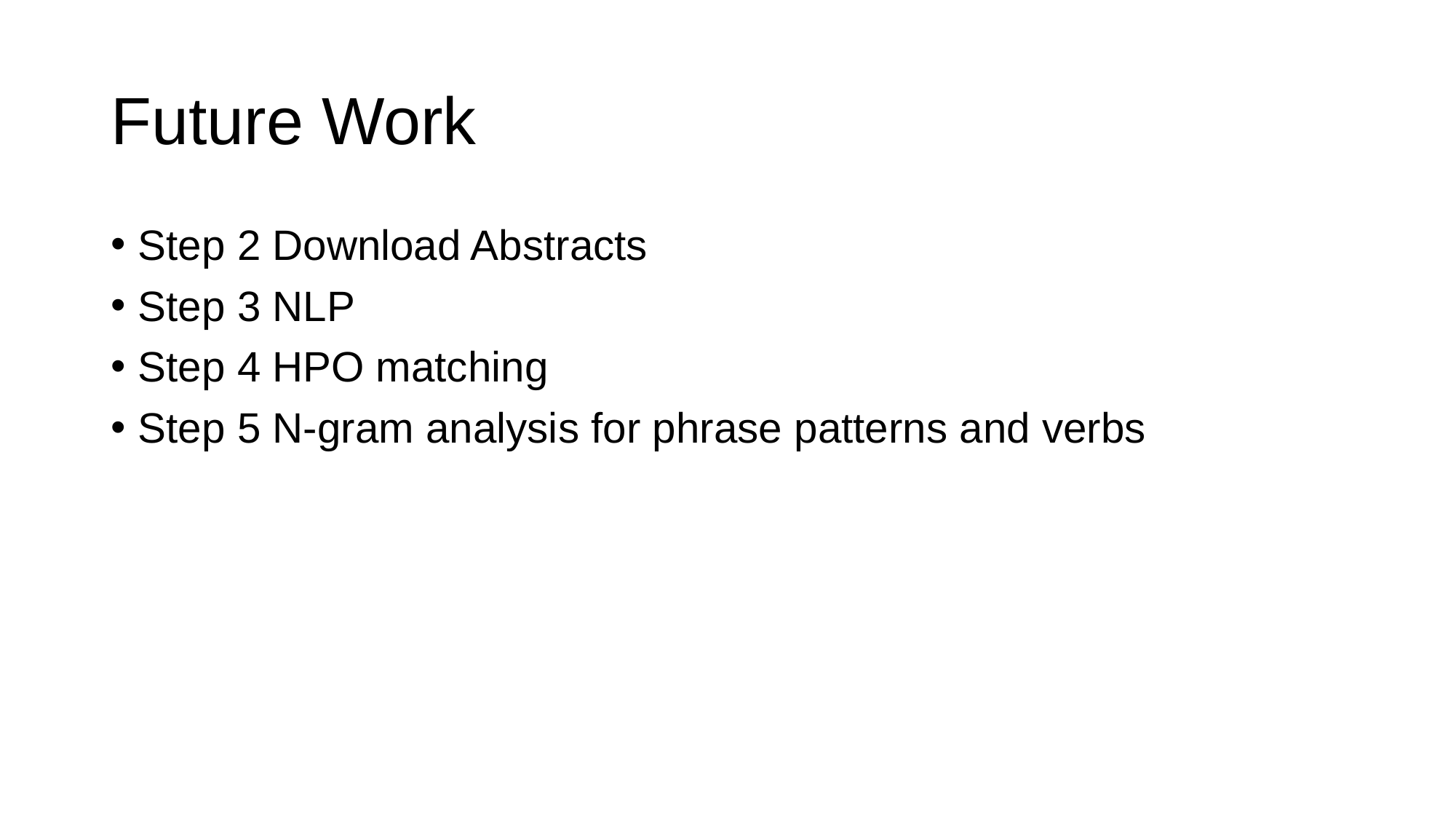

# Future Work
Step 2 Download Abstracts
Step 3 NLP
Step 4 HPO matching
Step 5 N-gram analysis for phrase patterns and verbs